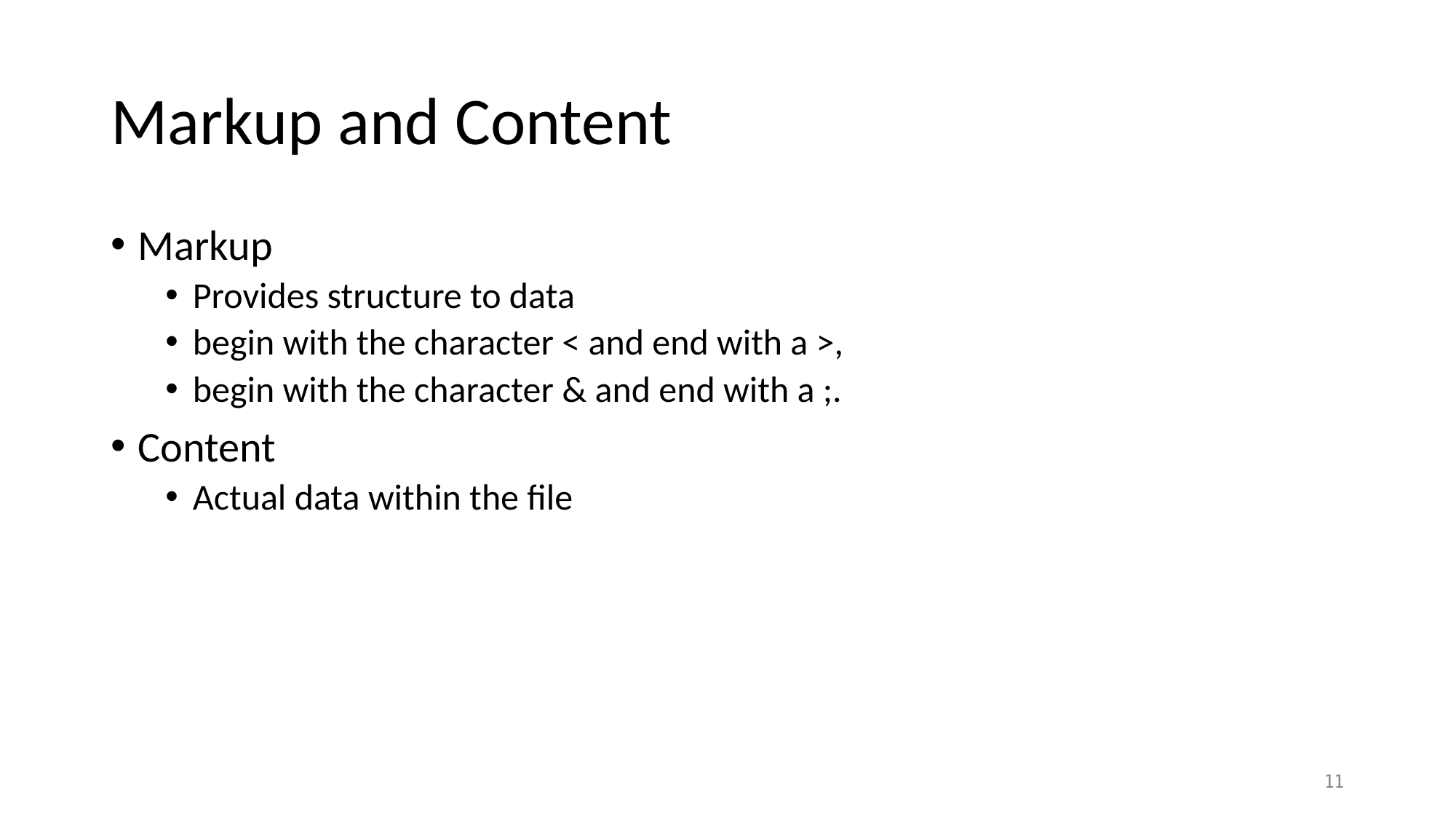

# Markup and Content
Markup
Provides structure to data
begin with the character < and end with a >,
begin with the character & and end with a ;.
Content
Actual data within the file
11